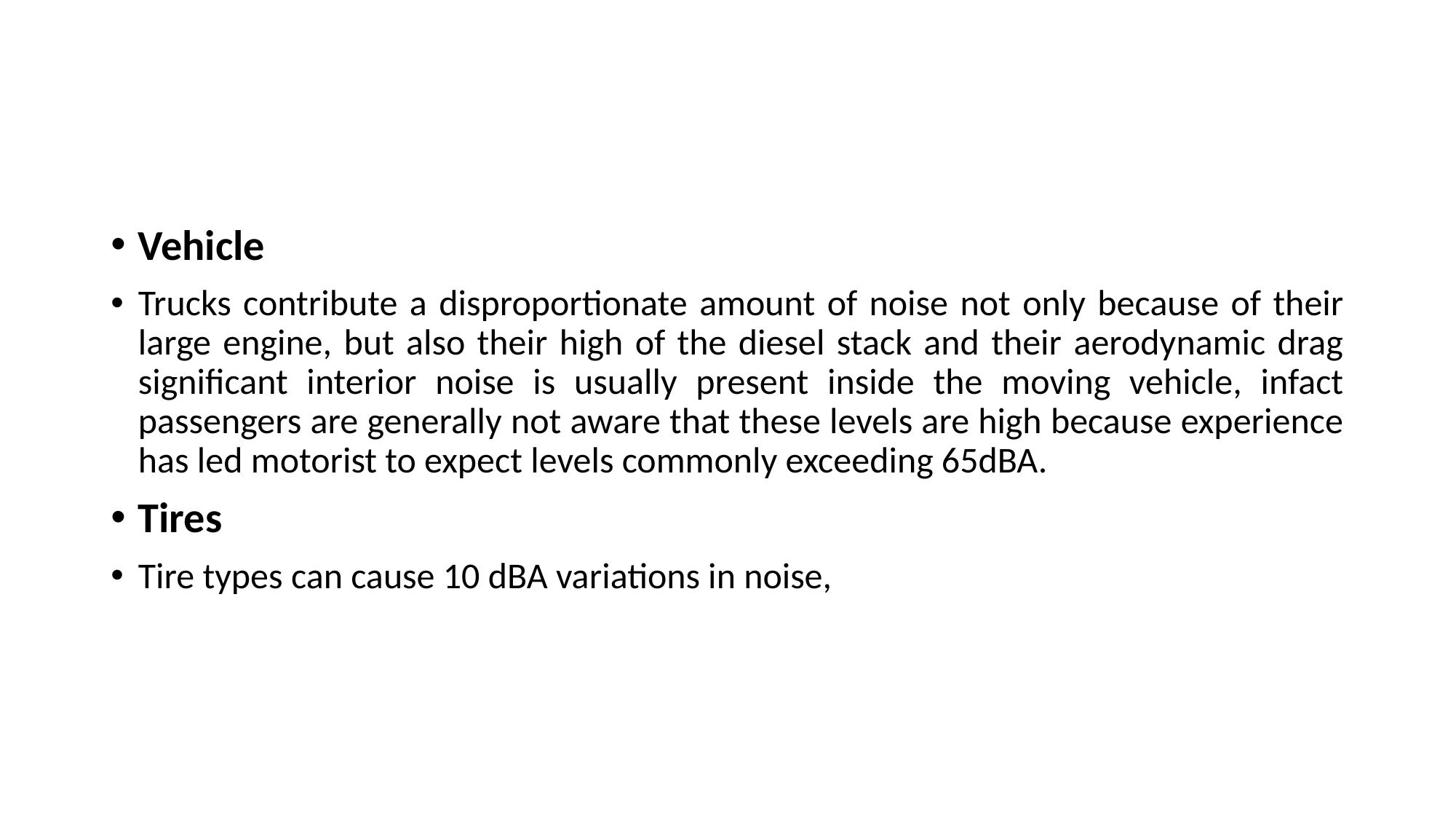

Vehicle
Trucks contribute a disproportionate amount of noise not only because of their large engine, but also their high of the diesel stack and their aerodynamic drag significant interior noise is usually present inside the moving vehicle, infact passengers are generally not aware that these levels are high because experience has led motorist to expect levels commonly exceeding 65dBA.
Tires
Tire types can cause 10 dBA variations in noise,